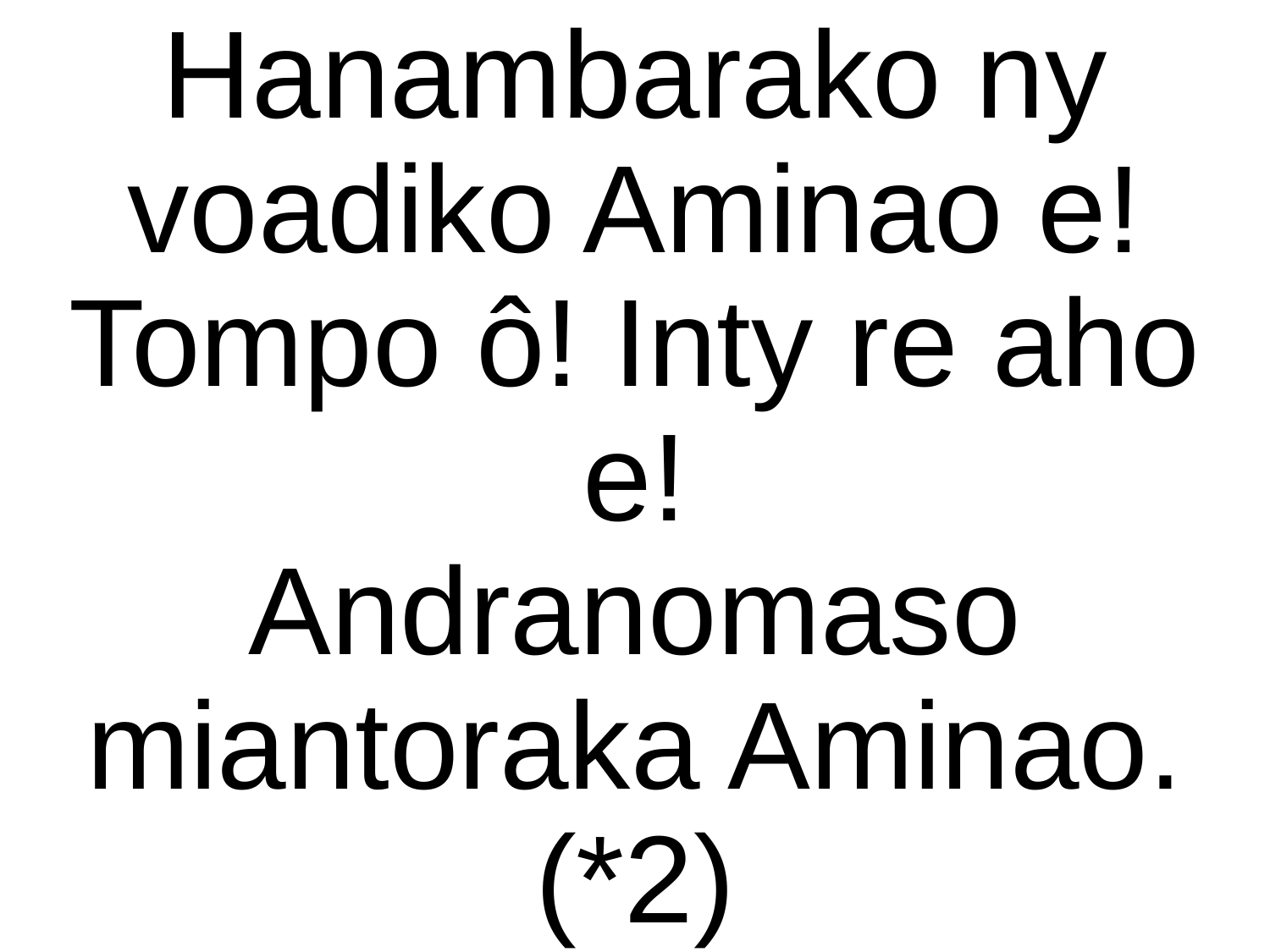

# Hanambarako ny voadiko Aminao e! Tompo ô! Inty re aho e! Andranomaso miantoraka Aminao. (*2)